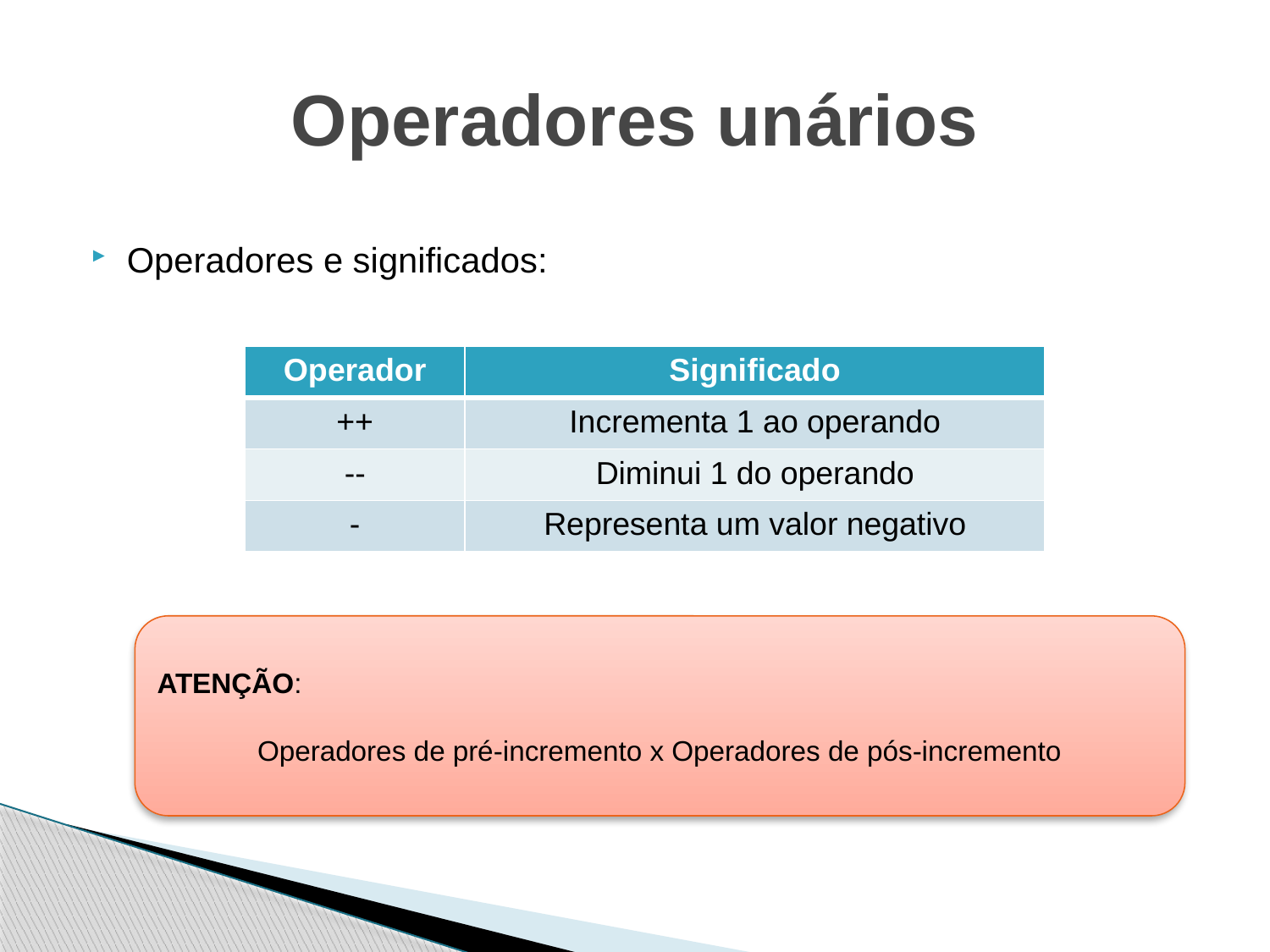

# Operadores unários
Operadores e significados:

| Operador | Significado |
| --- | --- |
| ++ | Incrementa 1 ao operando |
| -- | Diminui 1 do operando |
| - | Representa um valor negativo |
ATENÇÃO:

Operadores de pré-incremento x Operadores de pós-incremento